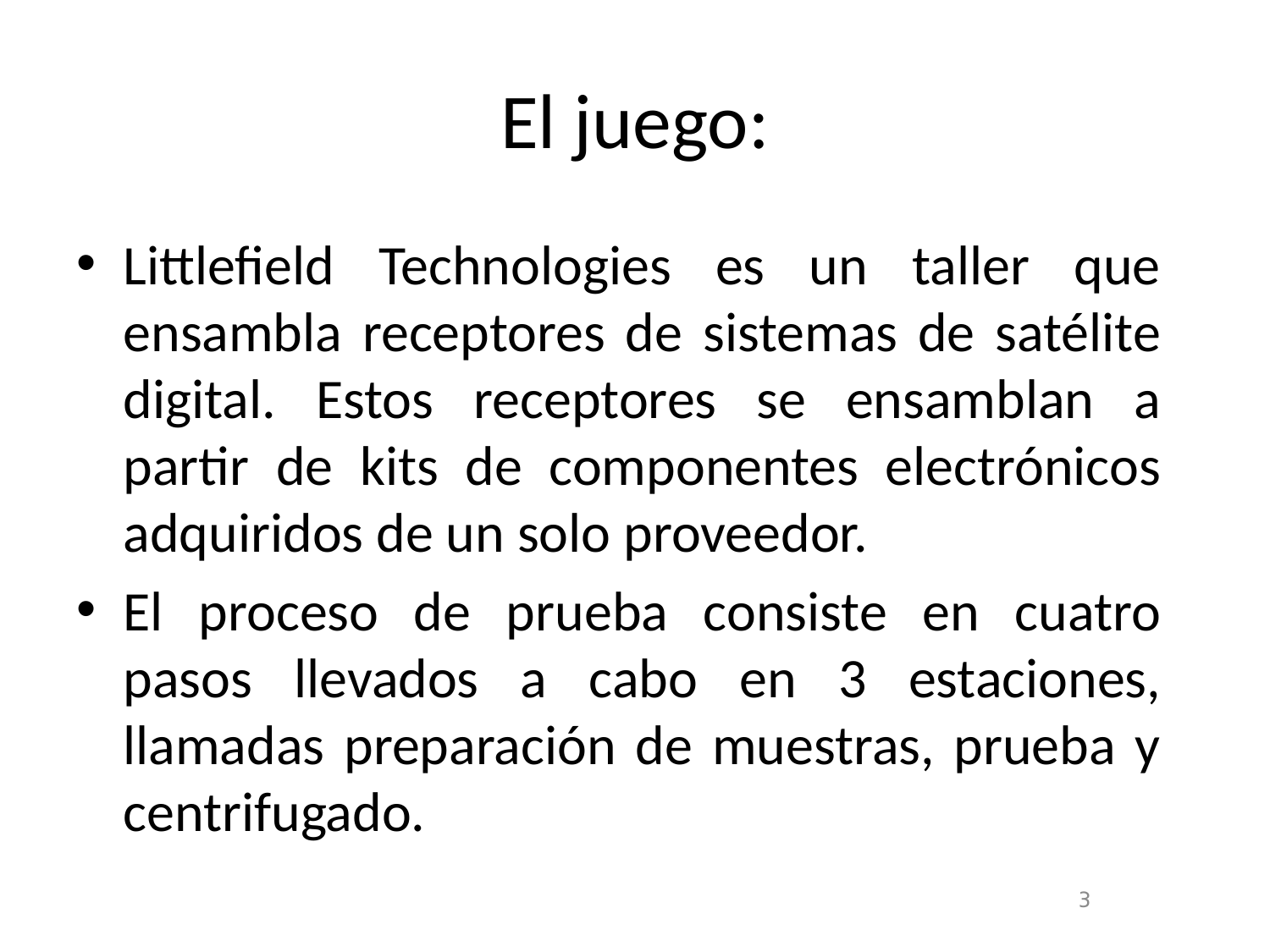

# El juego:
Littlefield Technologies es un taller que ensambla receptores de sistemas de satélite digital. Estos receptores se ensamblan a partir de kits de componentes electrónicos adquiridos de un solo proveedor.
El proceso de prueba consiste en cuatro pasos llevados a cabo en 3 estaciones, llamadas preparación de muestras, prueba y centrifugado.
3